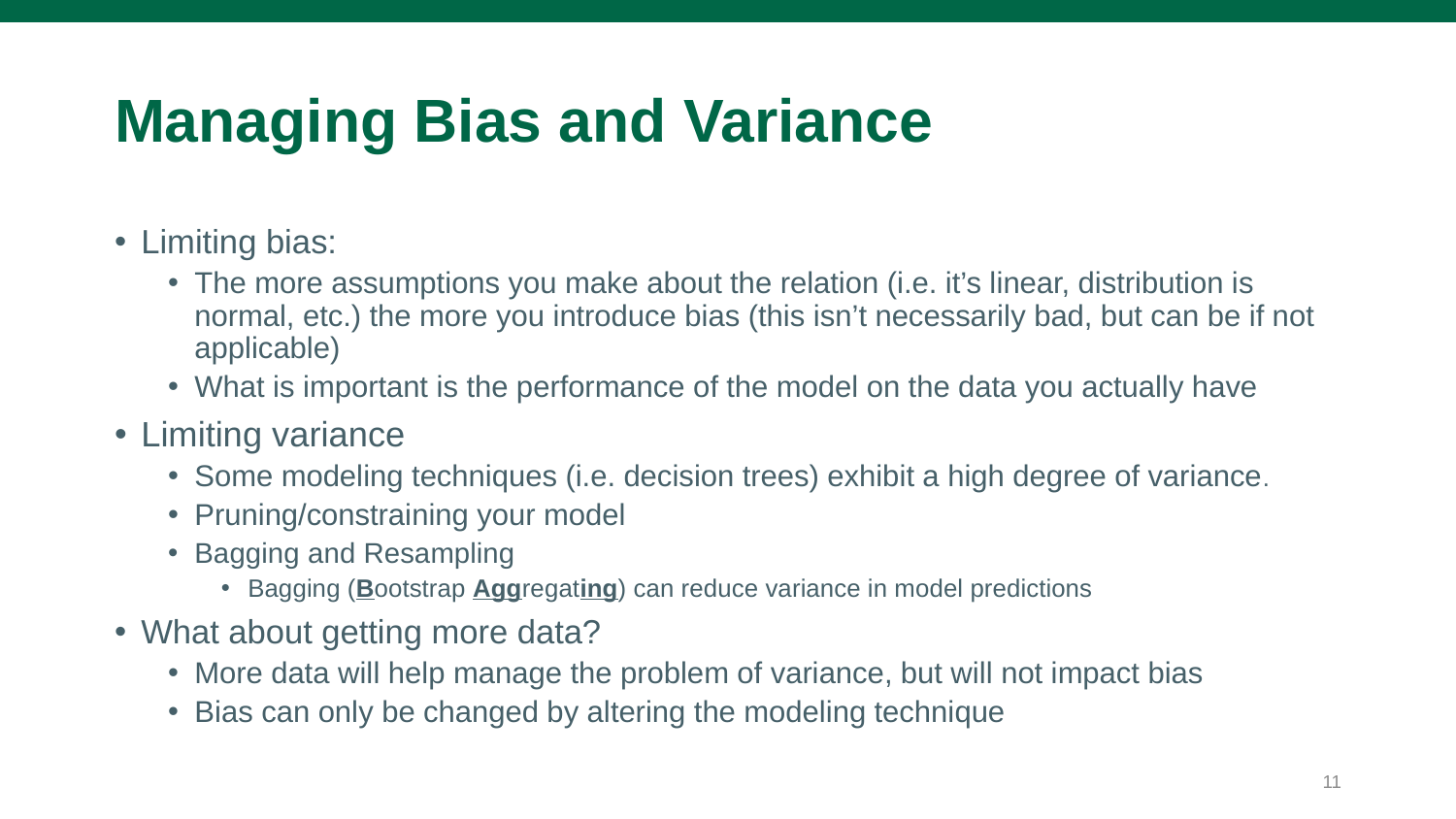

# Managing Bias and Variance
Limiting bias:
The more assumptions you make about the relation (i.e. it’s linear, distribution is normal, etc.) the more you introduce bias (this isn’t necessarily bad, but can be if not applicable)
What is important is the performance of the model on the data you actually have
Limiting variance
Some modeling techniques (i.e. decision trees) exhibit a high degree of variance.
Pruning/constraining your model
Bagging and Resampling
Bagging (Bootstrap Aggregating) can reduce variance in model predictions
What about getting more data?
More data will help manage the problem of variance, but will not impact bias
Bias can only be changed by altering the modeling technique
11